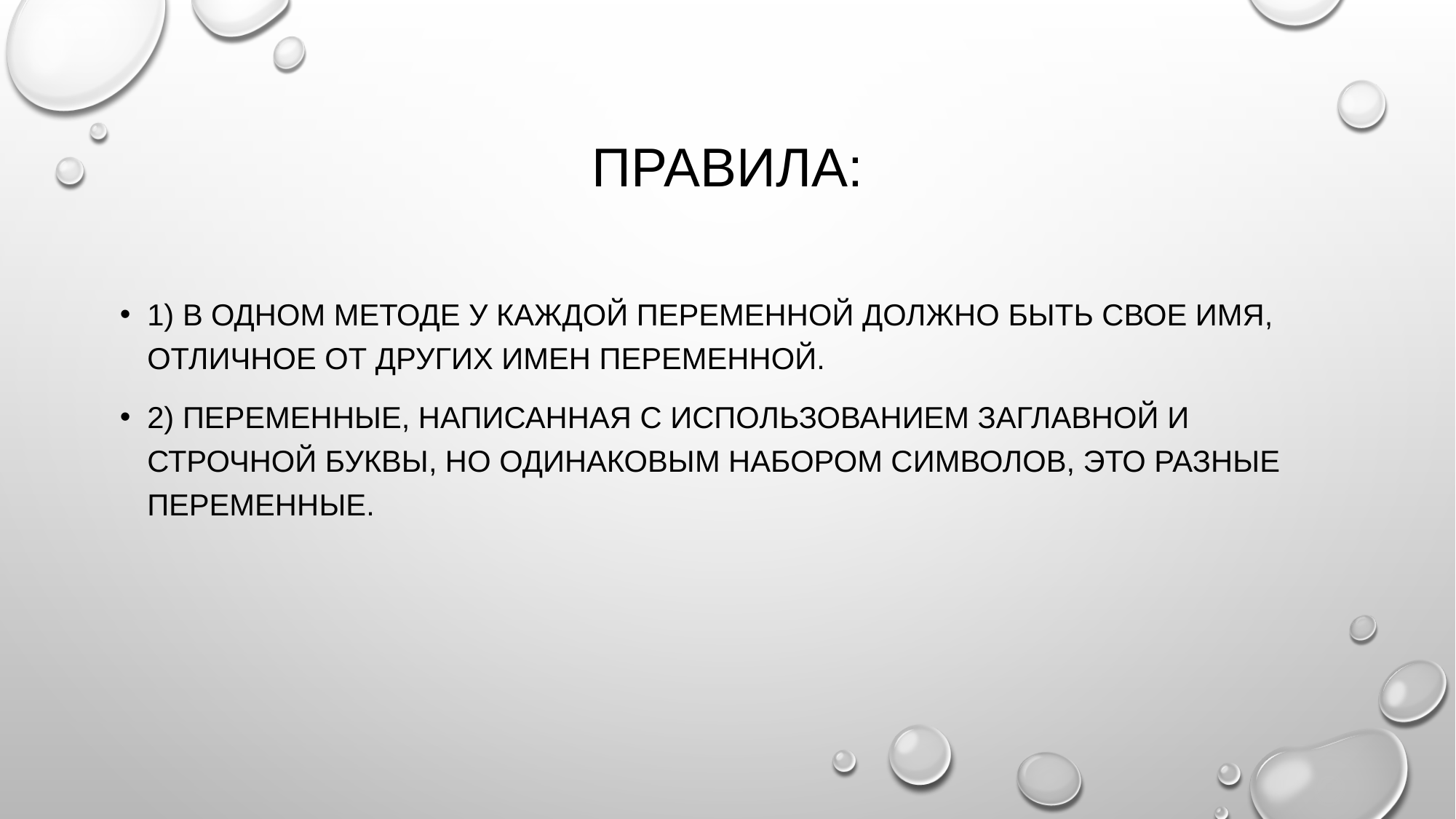

# ПРАВИЛА:
1) В ОДНОМ МЕТОДЕ У КАЖДОЙ ПЕРЕМЕННОЙ ДОЛЖНО БЫТЬ СВОЕ ИМЯ, ОТЛИЧНОЕ ОТ ДРУГИХ ИМЕН ПЕРЕМЕННОЙ.
2) ПЕРЕМЕННЫЕ, НАПИСАННАЯ С ИСПОЛЬЗОВАНИЕМ ЗАГЛАВНОЙ И СТРОЧНОЙ БУКВЫ, НО ОДИНАКОВЫМ НАБОРОМ СИМВОЛОВ, ЭТО РАЗНЫЕ ПЕРЕМЕННЫЕ.